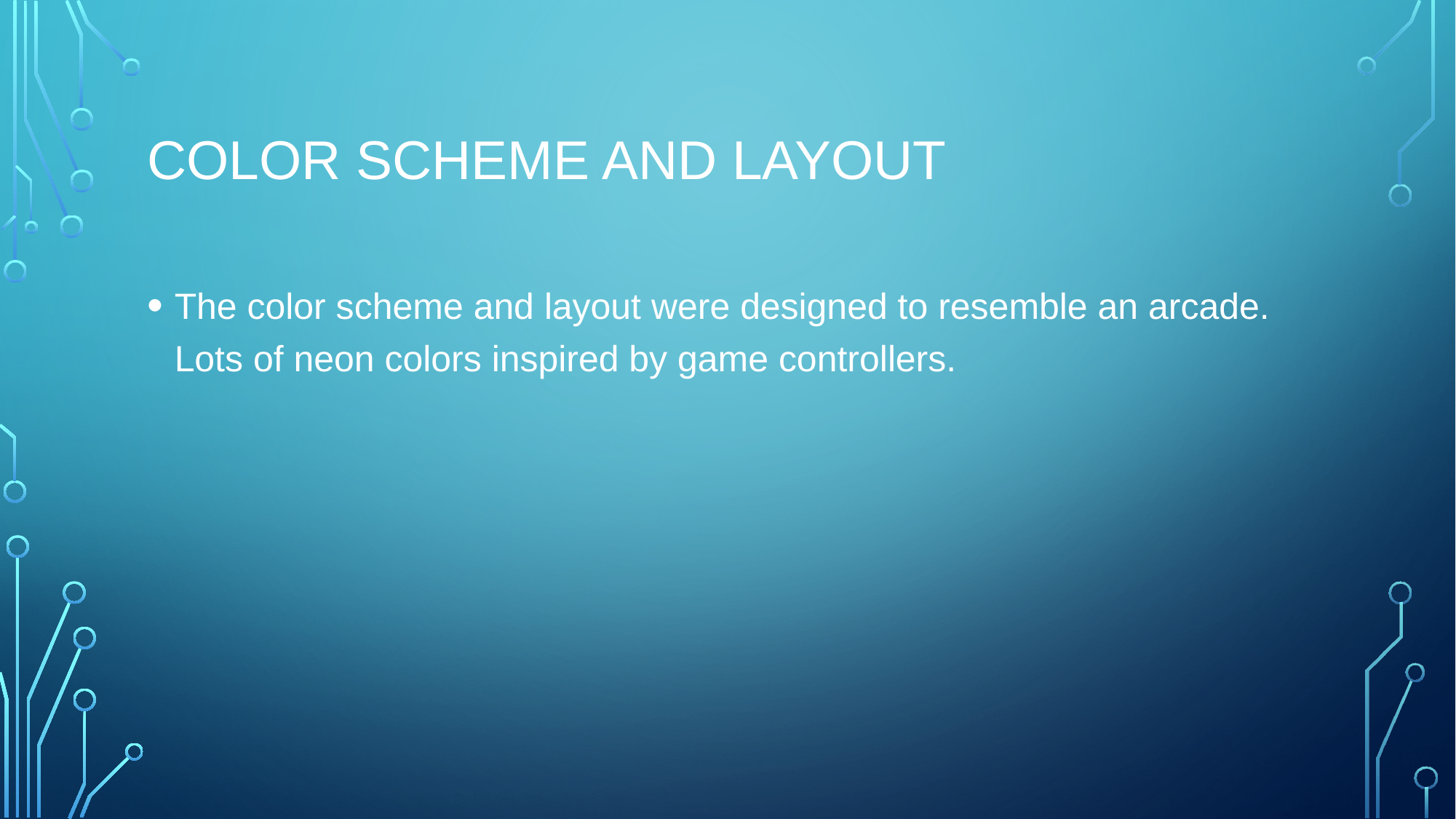

# Color Scheme and Layout
The color scheme and layout were designed to resemble an arcade.  Lots of neon colors inspired by game controllers.